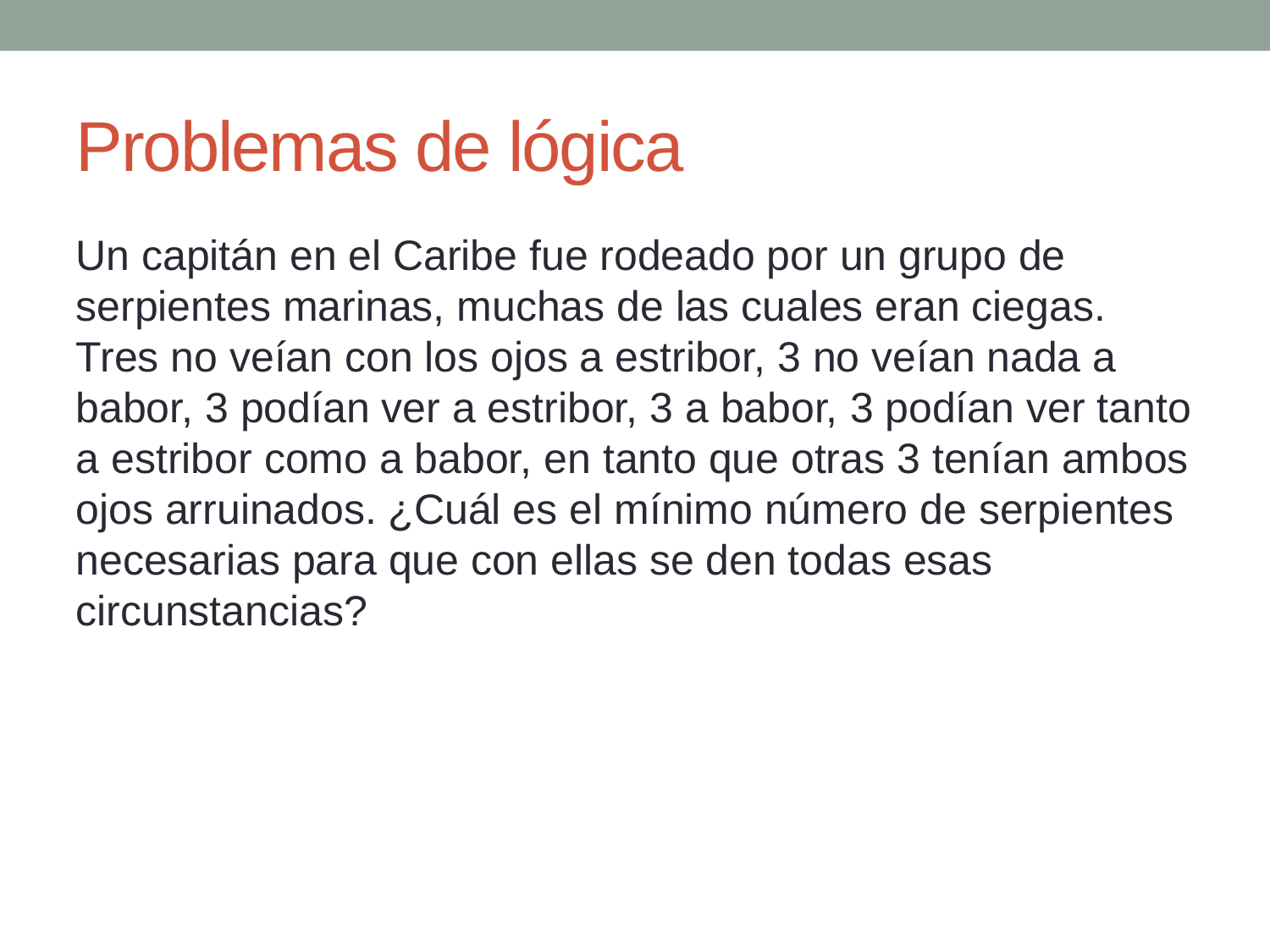

Problemas de lógica
Un capitán en el Caribe fue rodeado por un grupo de serpientes marinas, muchas de las cuales eran ciegas. Tres no veían con los ojos a estribor, 3 no veían nada a babor, 3 podían ver a estribor, 3 a babor, 3 podían ver tanto a estribor como a babor, en tanto que otras 3 tenían ambos ojos arruinados. ¿Cuál es el mínimo número de serpientes necesarias para que con ellas se den todas esas circunstancias?